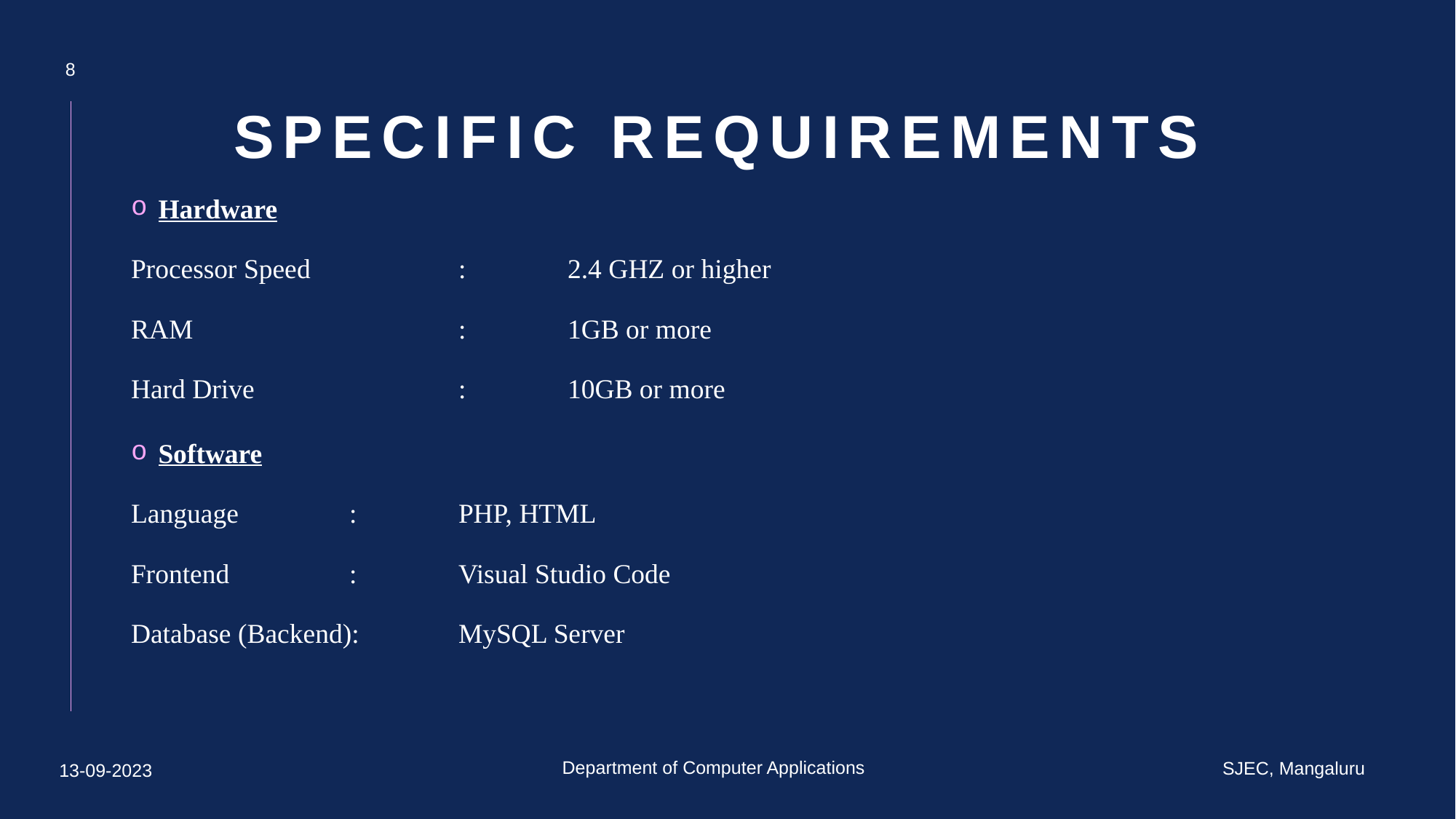

# SPECIFIC REQUIREMENTS
8
Hardware
Processor Speed		:	2.4 GHZ or higher
RAM 			:	1GB or more
Hard Drive		:	10GB or more
Software
Language		:	PHP, HTML
Frontend		:	Visual Studio Code
Database (Backend):	MySQL Server

Department of Computer Applications
SJEC, Mangaluru
13-09-2023